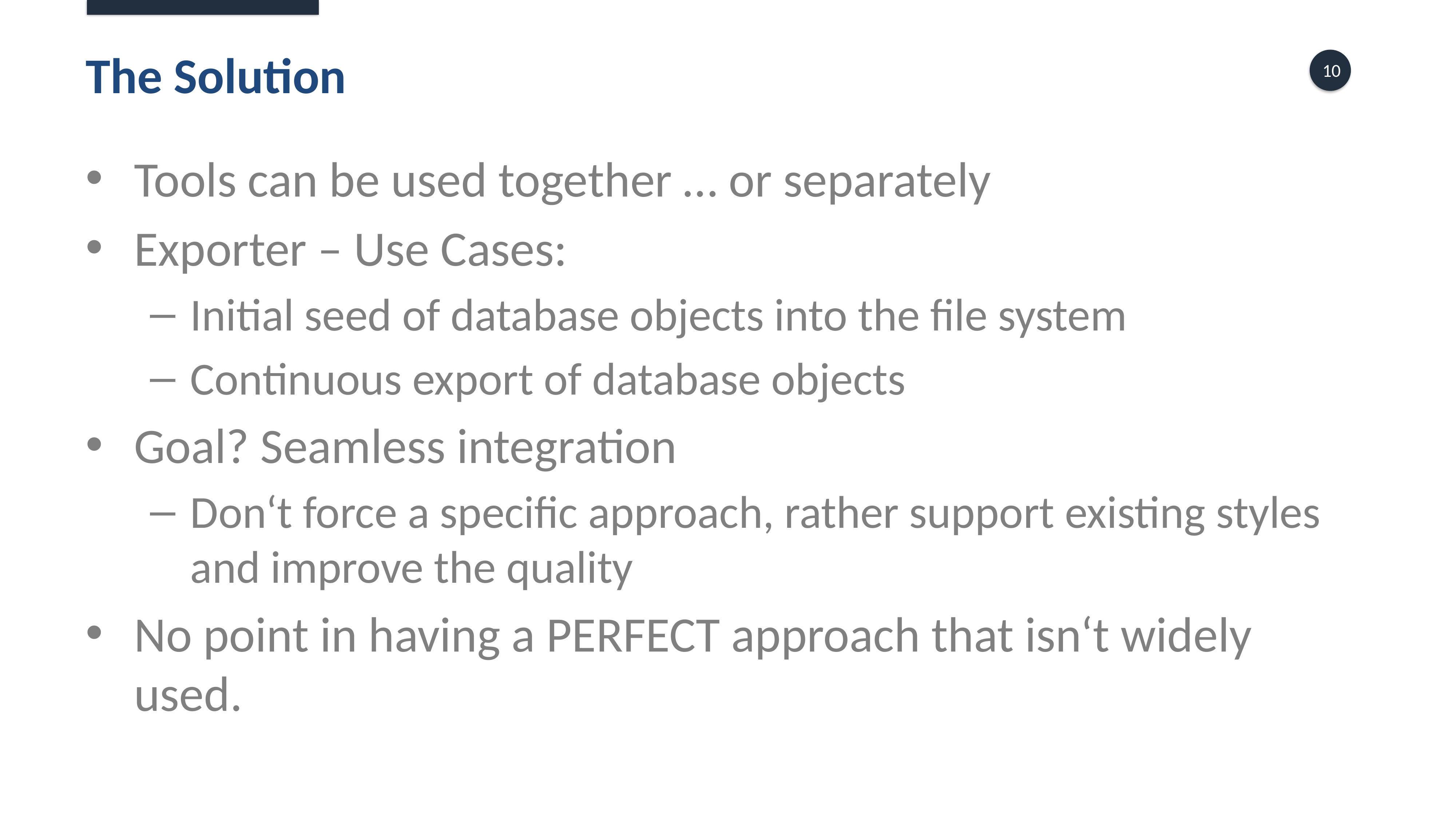

# The Solution
Tools can be used together … or separately
Exporter – Use Cases:
Initial seed of database objects into the file system
Continuous export of database objects
Goal? Seamless integration
Don‘t force a specific approach, rather support existing styles and improve the quality
No point in having a PERFECT approach that isn‘t widely used.